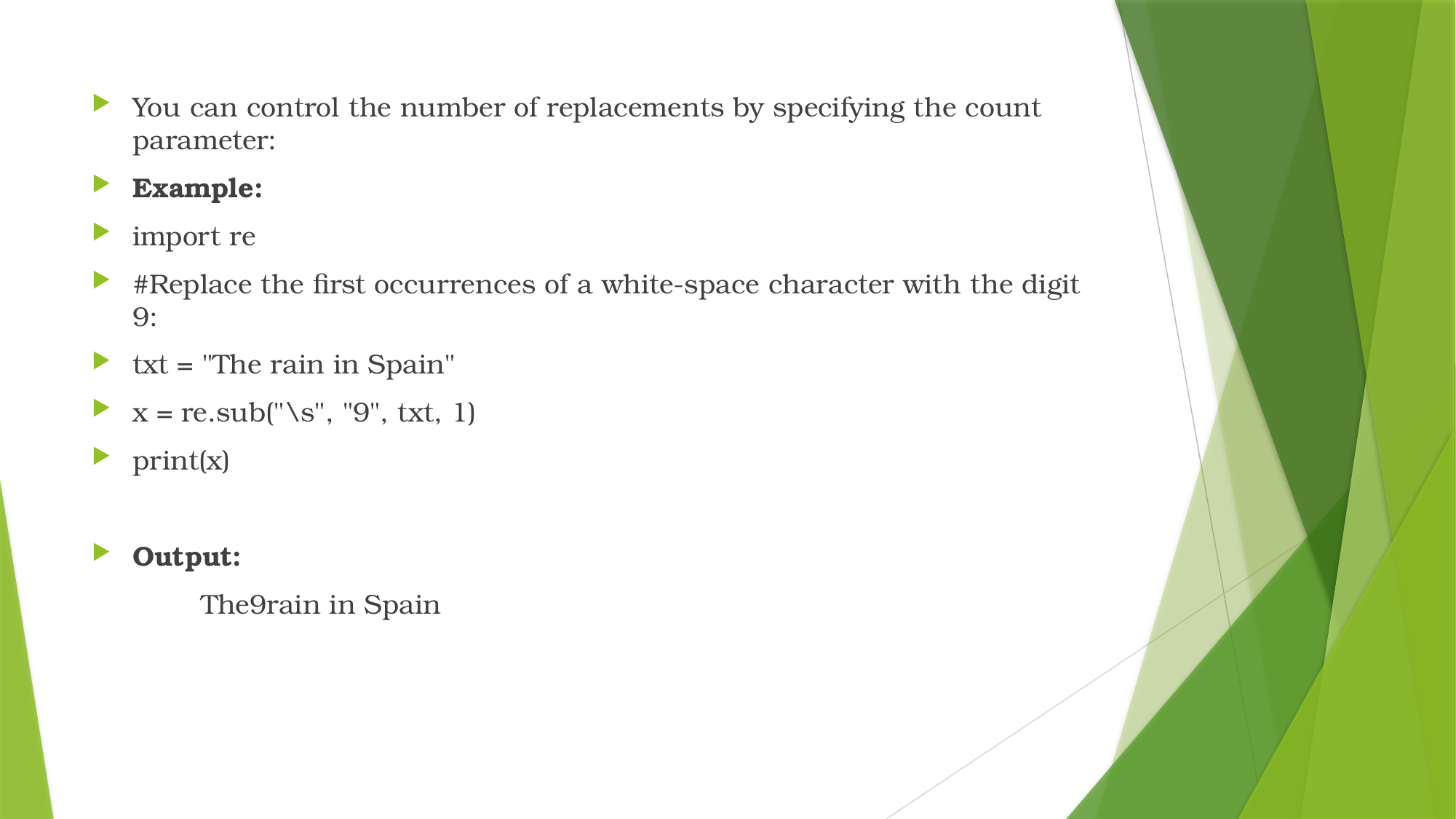

You can control the number of replacements by specifying the count parameter:
Example:
import re
#Replace the first occurrences of a white-space character with the digit 9:
txt = "The rain in Spain"
x = re.sub("\s", "9", txt, 1)
print(x)

Output:
	The9rain in Spain